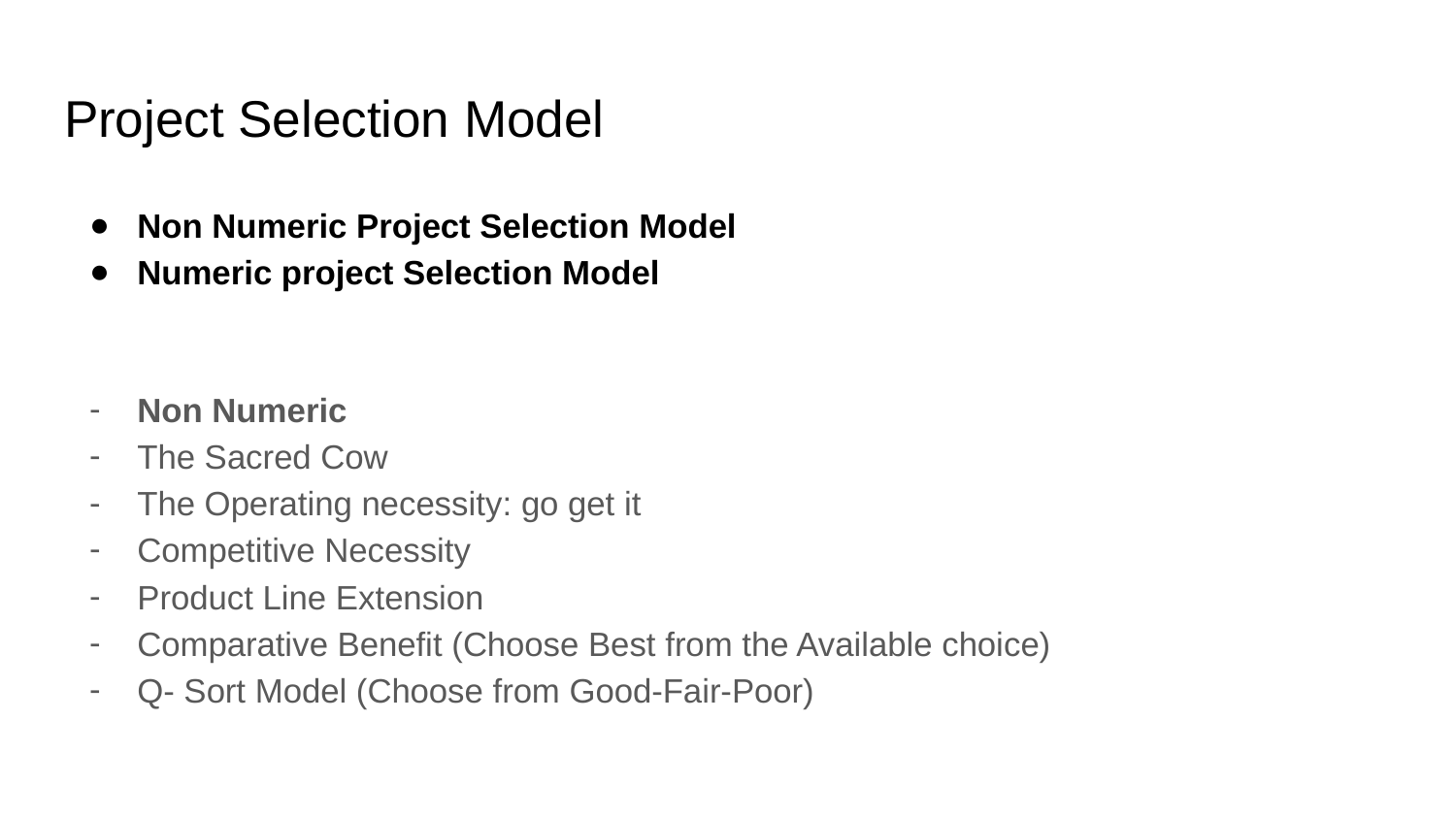

# Project Selection Model

Non Numeric Project Selection Model
Numeric project Selection Model

Non Numeric
The Sacred Cow
The Operating necessity: go get it
Competitive Necessity
Product Line Extension
Comparative Benefit (Choose Best from the Available choice)
Q- Sort Model (Choose from Good-Fair-Poor)